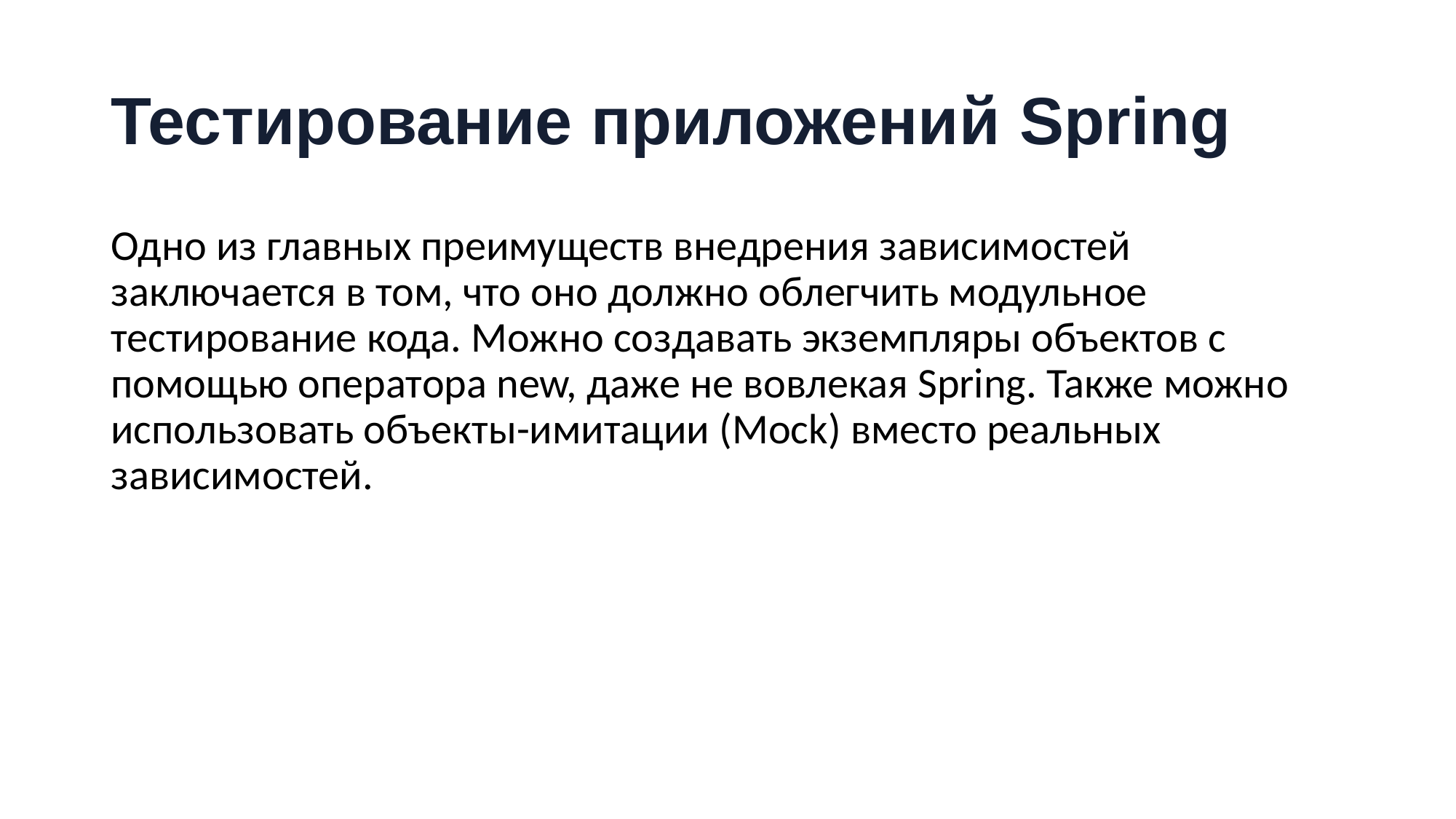

# Тестирование приложений Spring
Одно из главных преимуществ внедрения зависимостей заключается в том, что оно должно облегчить модульное тестирование кода. Можно создавать экземпляры объектов с помощью оператора new, даже не вовлекая Spring. Также можно использовать объекты-имитации (Mock) вместо реальных зависимостей.